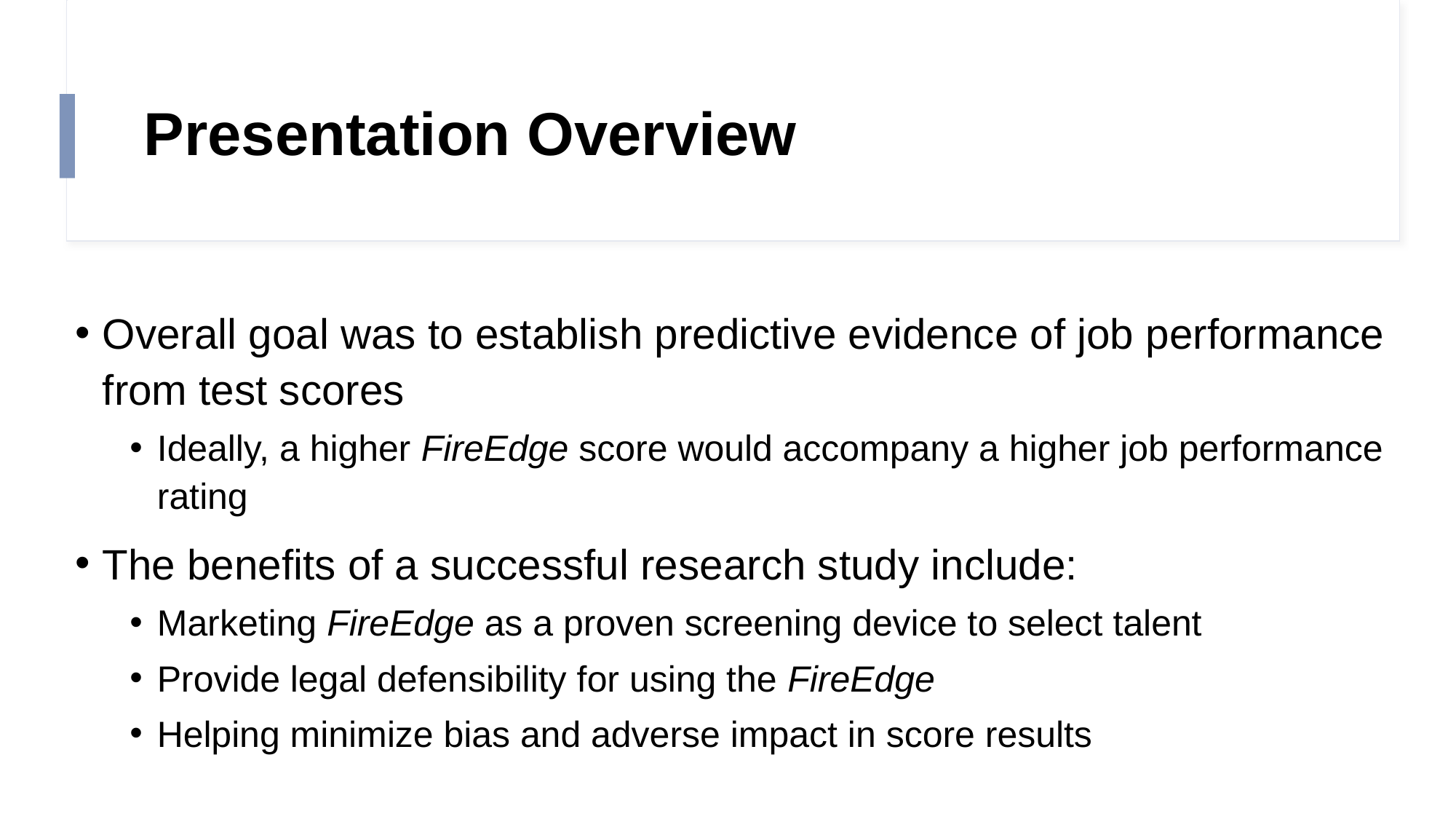

# Presentation Overview
Overall goal was to establish predictive evidence of job performance from test scores
Ideally, a higher FireEdge score would accompany a higher job performance rating
The benefits of a successful research study include:
Marketing FireEdge as a proven screening device to select talent
Provide legal defensibility for using the FireEdge
Helping minimize bias and adverse impact in score results